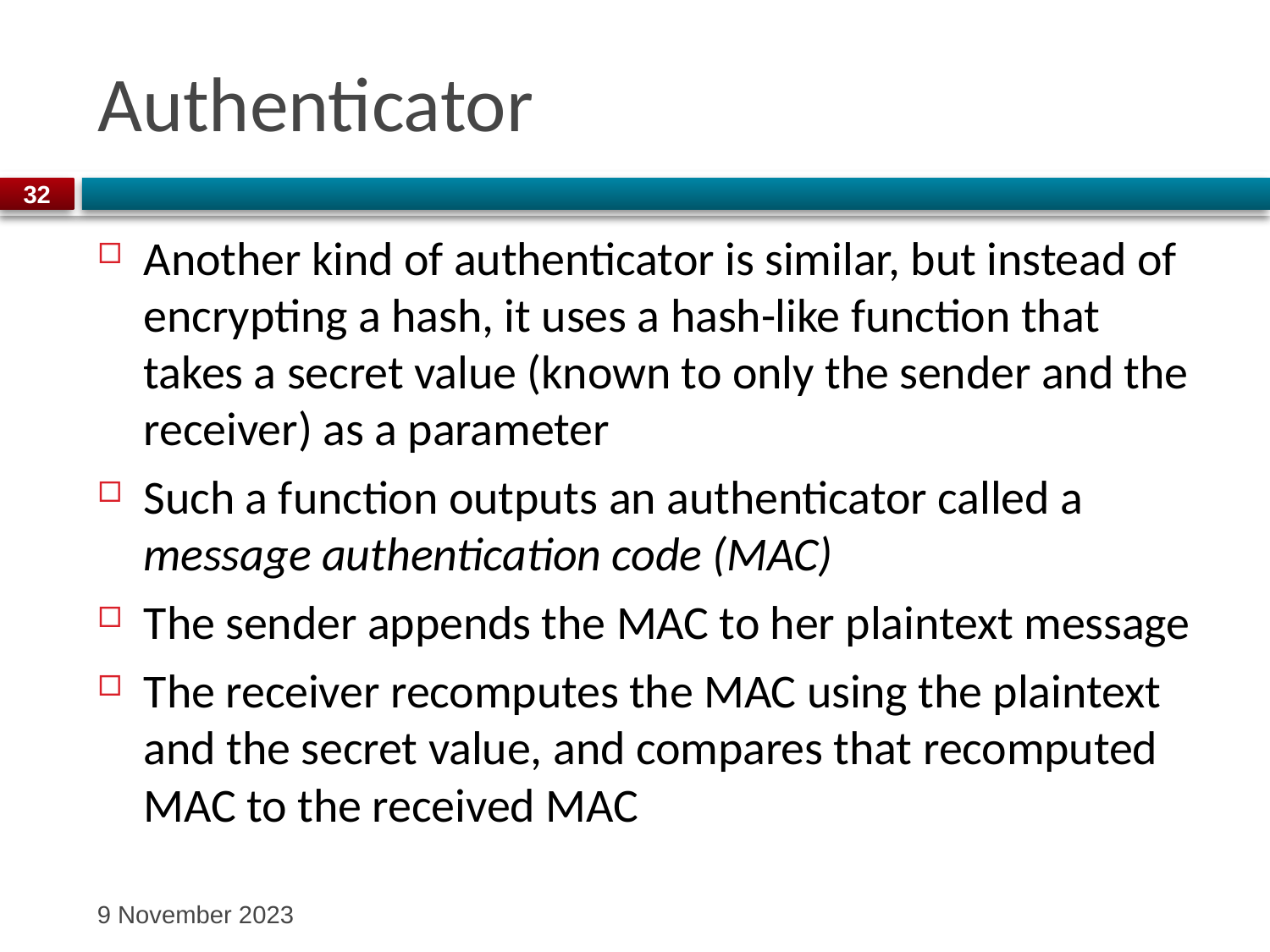

# Authenticator
32
Another kind of authenticator is similar, but instead of encrypting a hash, it uses a hash-like function that takes a secret value (known to only the sender and the receiver) as a parameter
Such a function outputs an authenticator called a message authentication code (MAC)
The sender appends the MAC to her plaintext message
The receiver recomputes the MAC using the plaintext and the secret value, and compares that recomputed MAC to the received MAC
9 November 2023